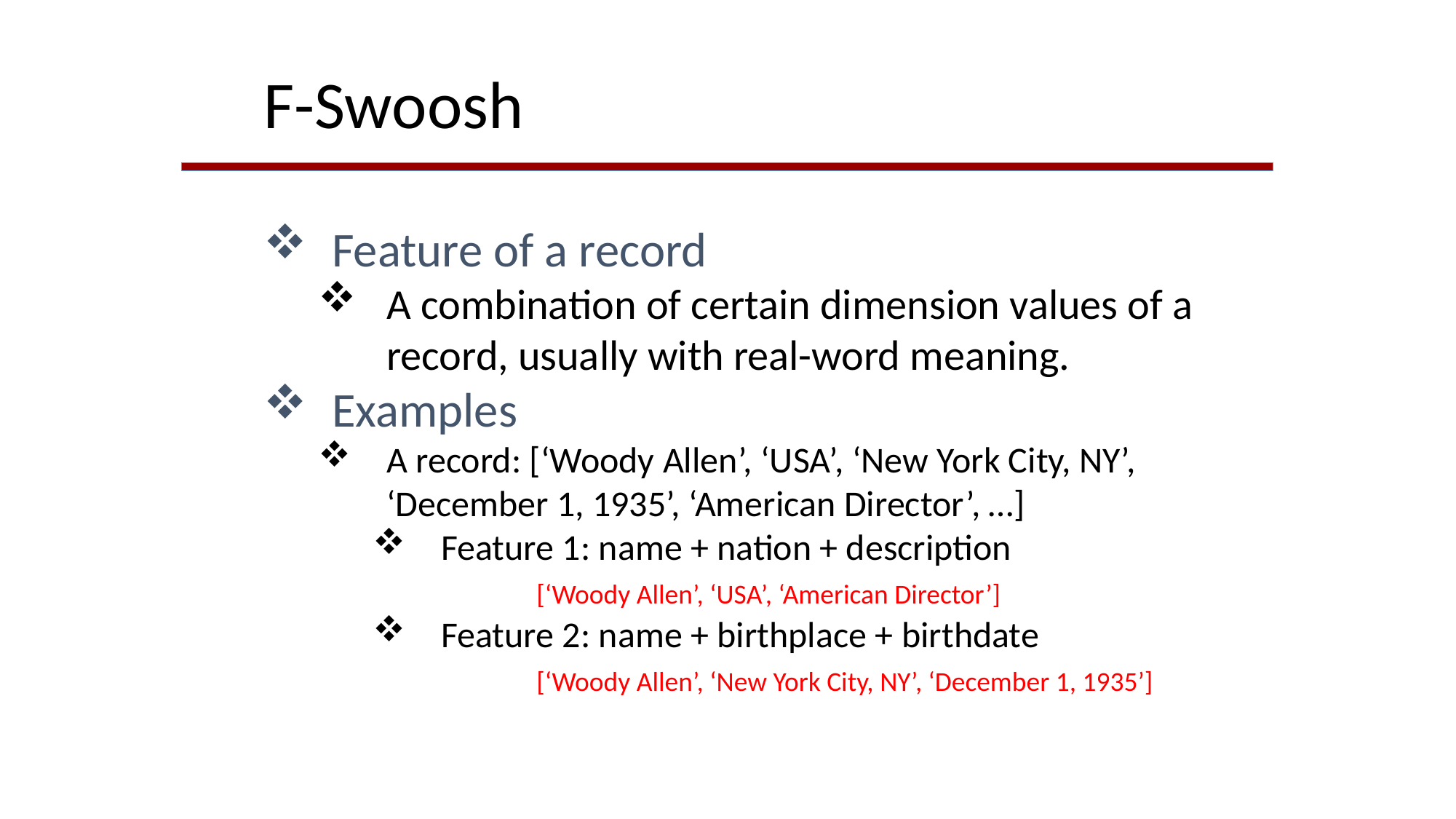

F-Swoosh

Feature of a record
A combination of certain dimension values of a record, usually with real-word meaning.
Examples
A record: [‘Woody Allen’, ‘USA’, ‘New York City, NY’, ‘December 1, 1935’, ‘American Director’, …]
Feature 1: name + nation + description
	[‘Woody Allen’, ‘USA’, ‘American Director’]
Feature 2: name + birthplace + birthdate
	[‘Woody Allen’, ‘New York City, NY’, ‘December 1, 1935’]